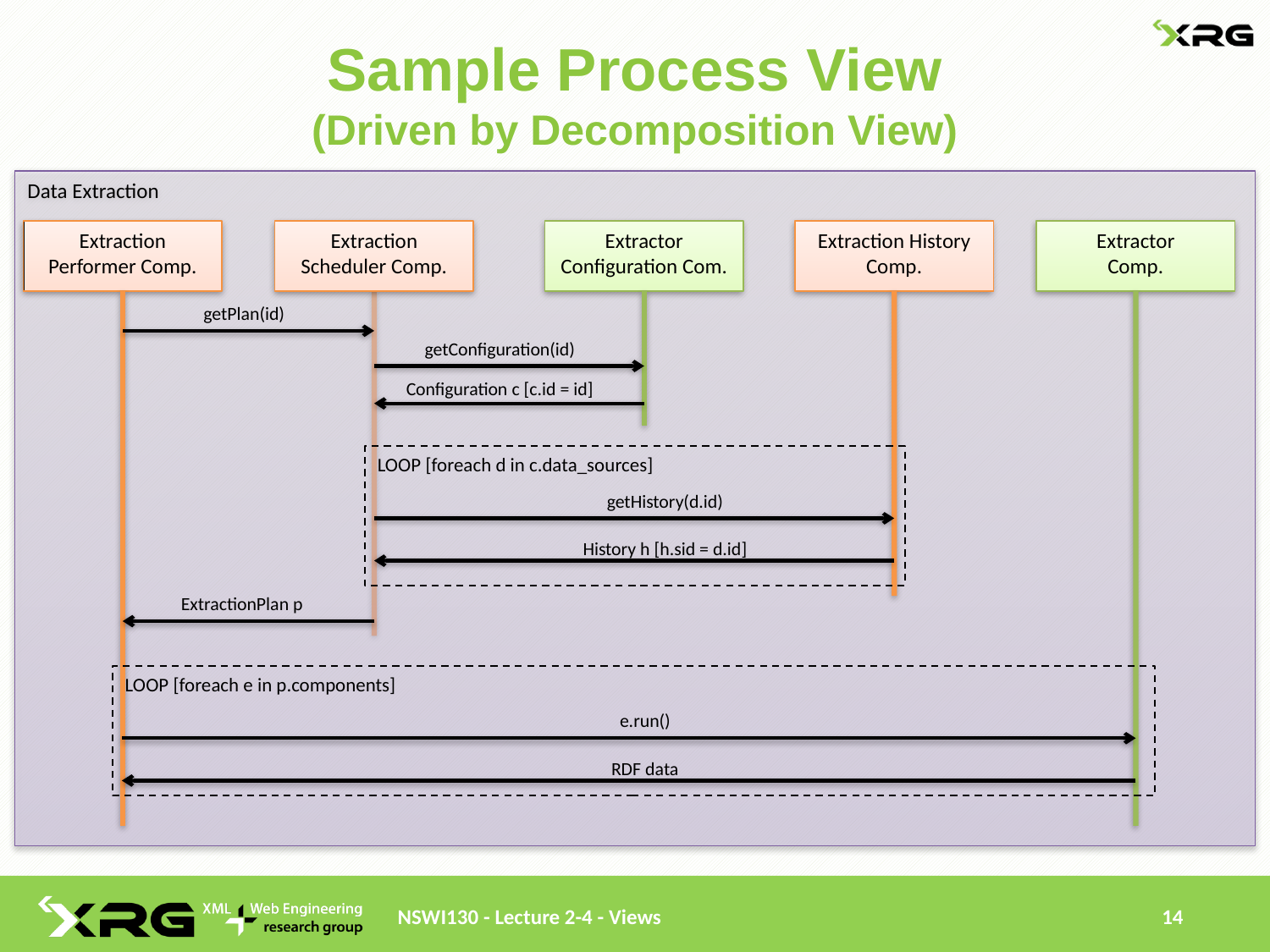

# Sample Process View (Driven by Decomposition View)
Data Extraction
Extraction Performer Comp.
Extraction Scheduler Comp.
Extractor Configuration Com.
Extraction History Comp.
Extractor
Comp.
getPlan(id)
getConfiguration(id)
Configuration c [c.id = id]
LOOP [foreach d in c.data_sources]
getHistory(d.id)
History h [h.sid = d.id]
ExtractionPlan p
LOOP [foreach e in p.components]
e.run()
RDF data
NSWI130 - Lecture 2-4 - Views
14